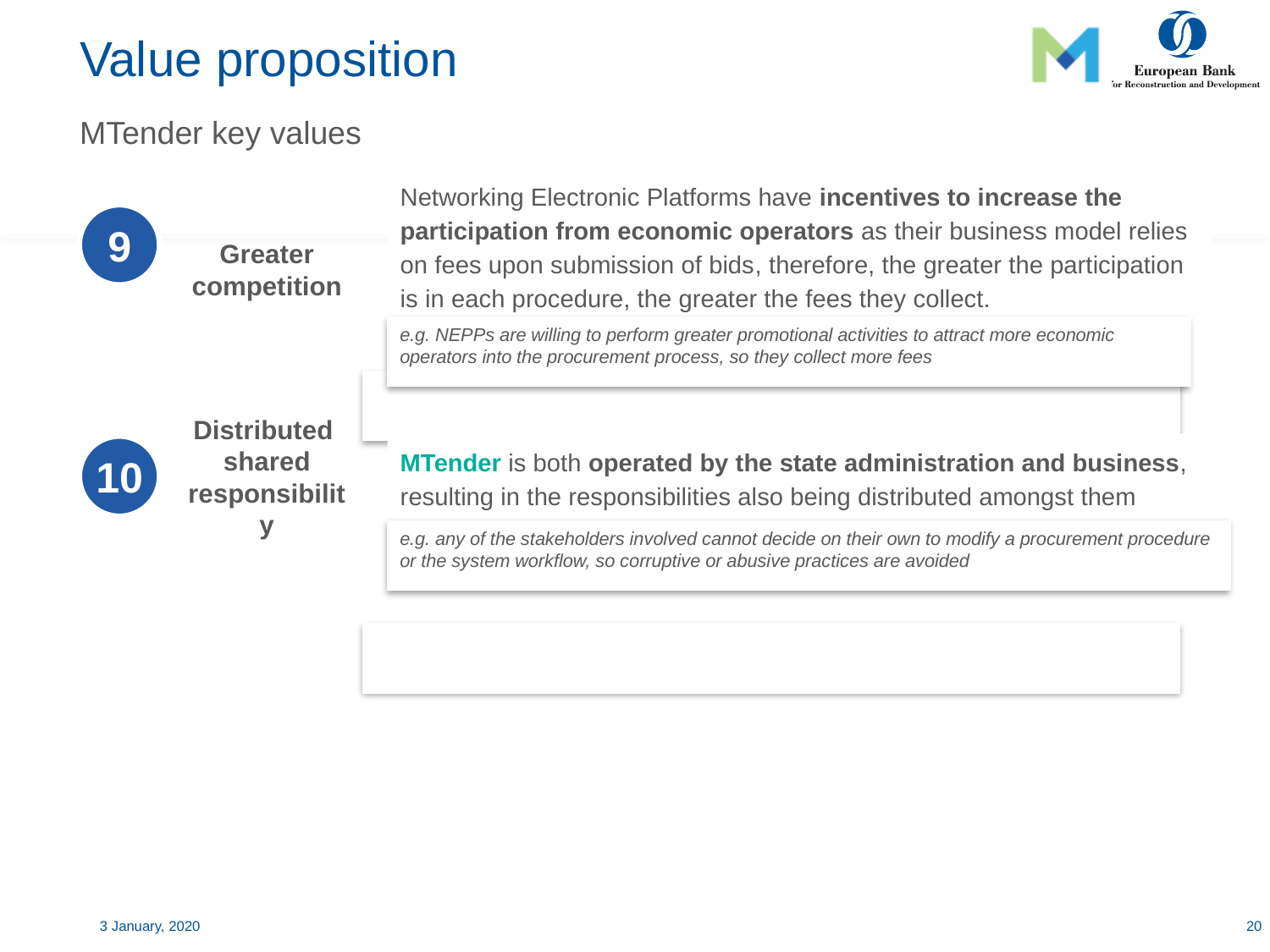

Value proposition
MTender key values
Networking Electronic Platforms have incentives to increase the participation from economic operators as their business model relies on fees upon submission of bids, therefore, the greater the participation is in each procedure, the greater the fees they collect.
9
Greater competition
e.g. NEPPs are willing to perform greater promotional activities to attract more economic operators into the procurement process, so they collect more fees
Distributed
shared responsibility
MTender is both operated by the state administration and business, resulting in the responsibilities also being distributed amongst them
10
e.g. any of the stakeholders involved cannot decide on their own to modify a procurement procedure or the system workflow, so corruptive or abusive practices are avoided

3 January, 2020
20